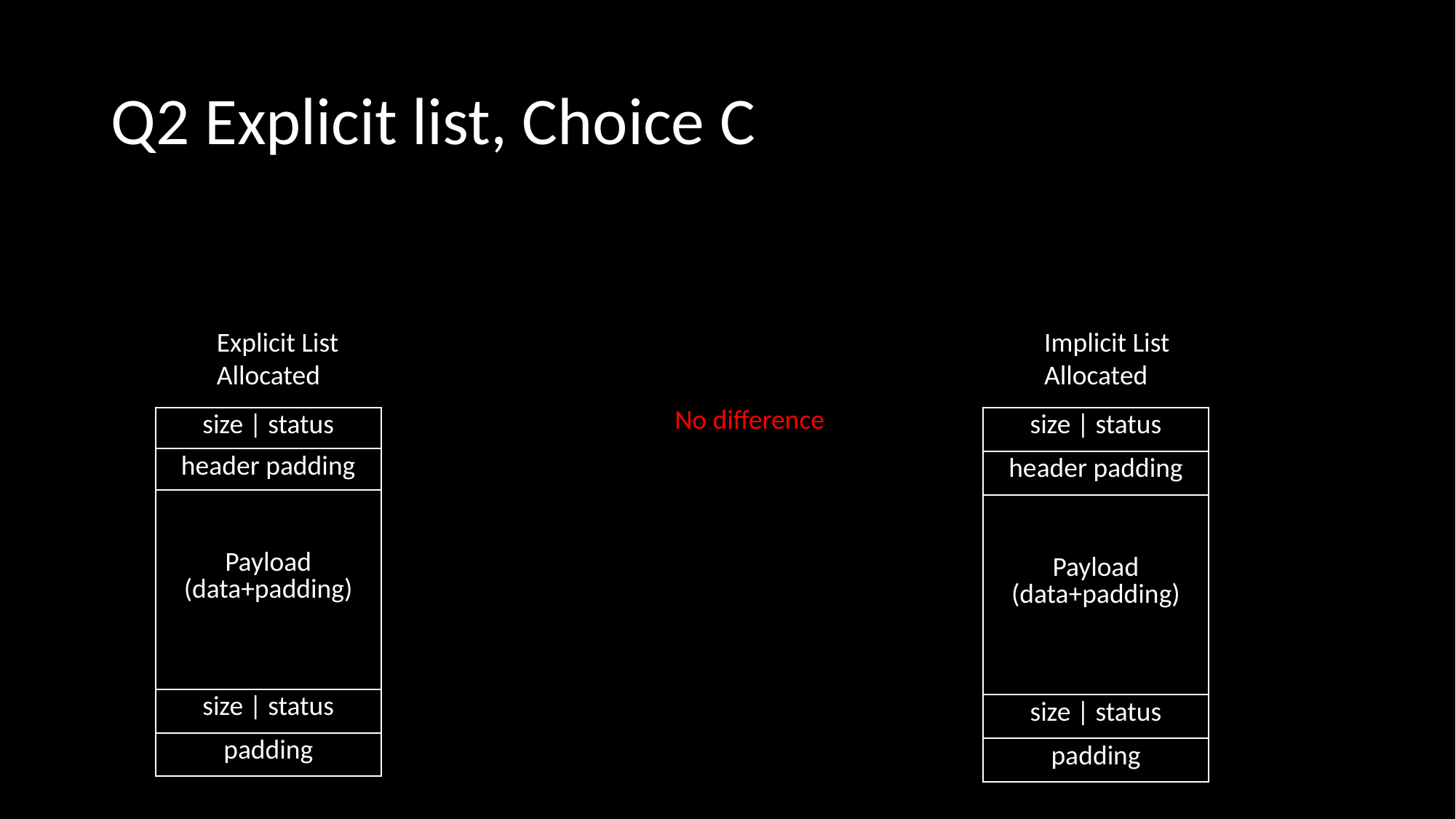

# Q2 Explicit list, Choice C

Explicit List
Allocated
Implicit List
Allocated
No difference
| size | status |
| --- |
| header padding |
| Payload (data+padding) |
| size | status |
| padding |
| size | status |
| --- |
| header padding |
| Payload (data+padding) |
| size | status |
| padding |